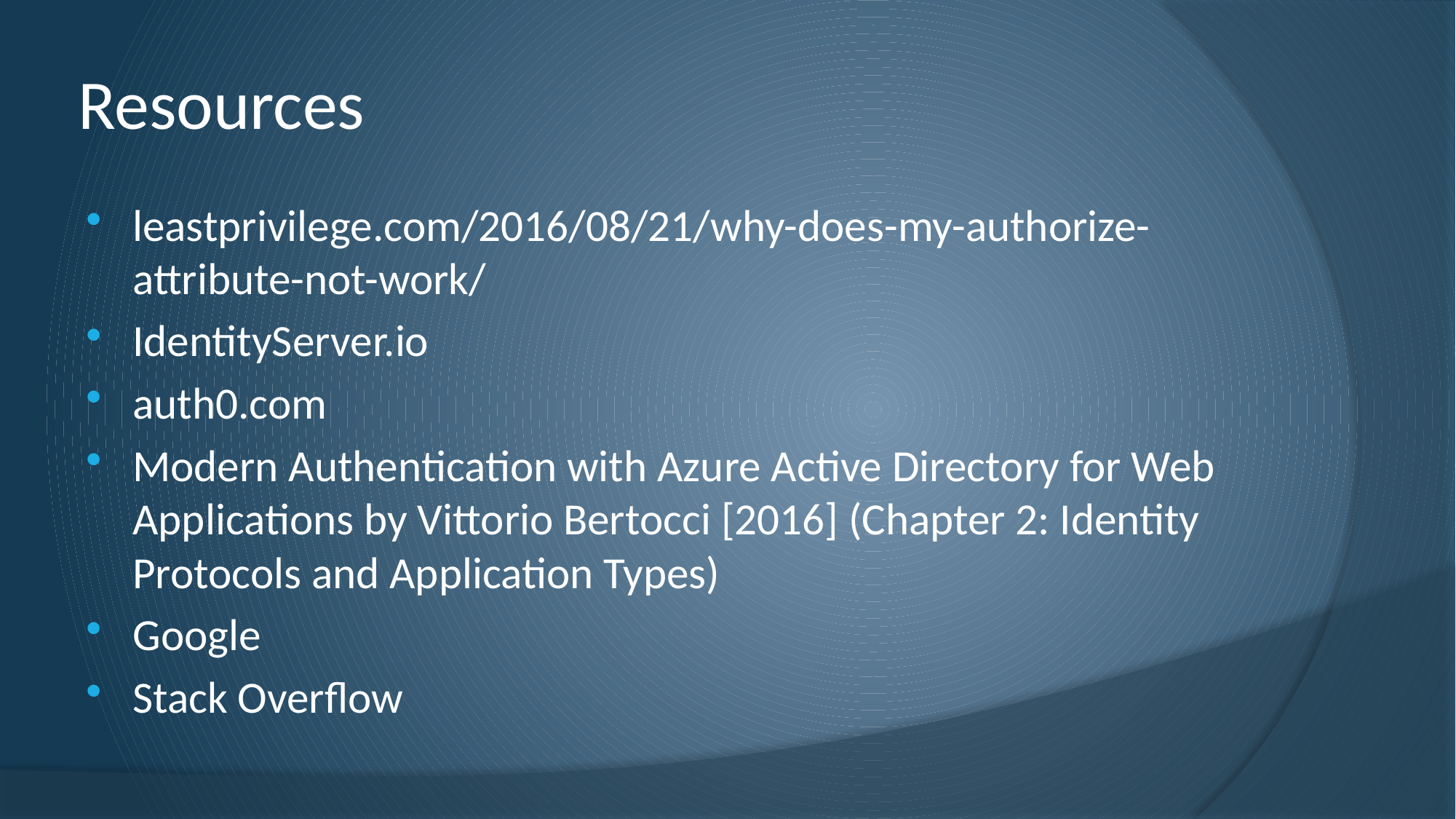

# Resources
leastprivilege.com/2016/08/21/why-does-my-authorize-attribute-not-work/
IdentityServer.io
auth0.com
Modern Authentication with Azure Active Directory for Web Applications by Vittorio Bertocci [2016] (Chapter 2: Identity Protocols and Application Types)
Google
Stack Overflow